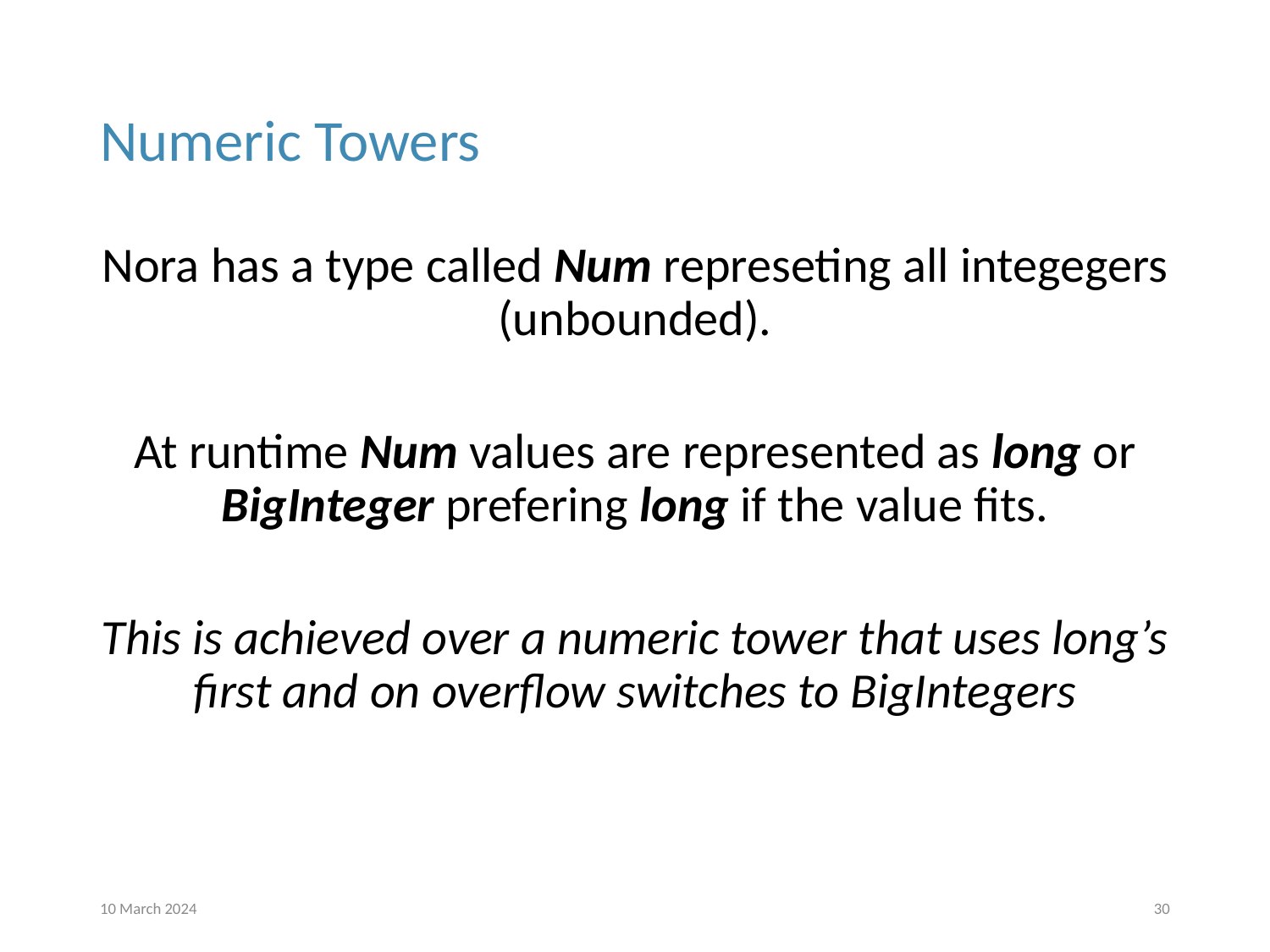

# Numeric Towers
Nora has a type called Num represeting all integegers (unbounded).

At runtime Num values are represented as long or BigInteger prefering long if the value fits.

This is achieved over a numeric tower that uses long’s first and on overflow switches to BigIntegers
10 March 2024
30